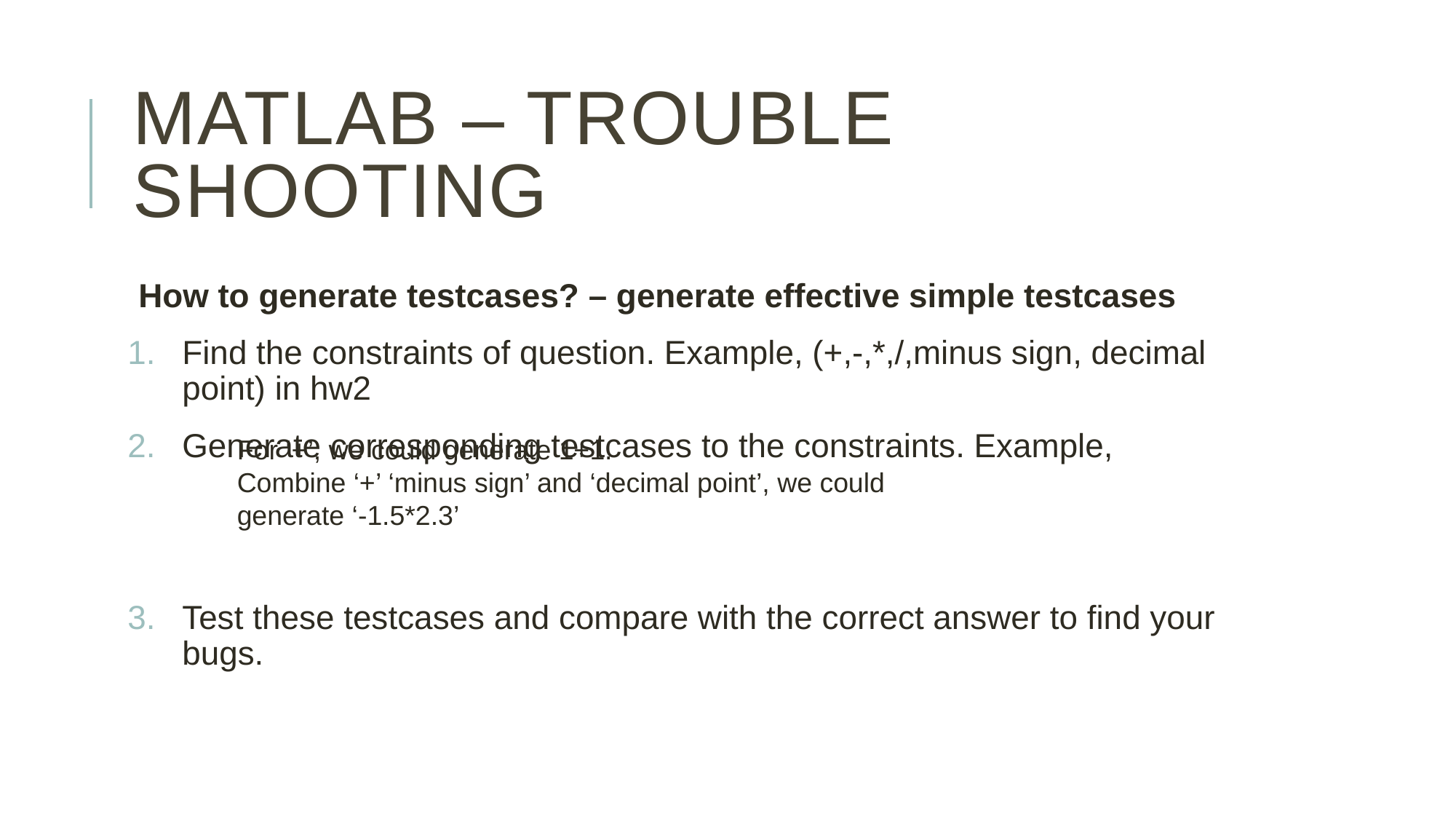

# MATLAB – Trouble shooting
How to generate testcases? – generate effective simple testcases
Find the constraints of question. Example, (+,-,*,/,minus sign, decimal point) in hw2
Generate corresponding testcases to the constraints. Example,

Test these testcases and compare with the correct answer to find your bugs.
For ‘+’, we could generate 1+1.
Combine ‘+’ ‘minus sign’ and ‘decimal point’, we could generate ‘-1.5*2.3’